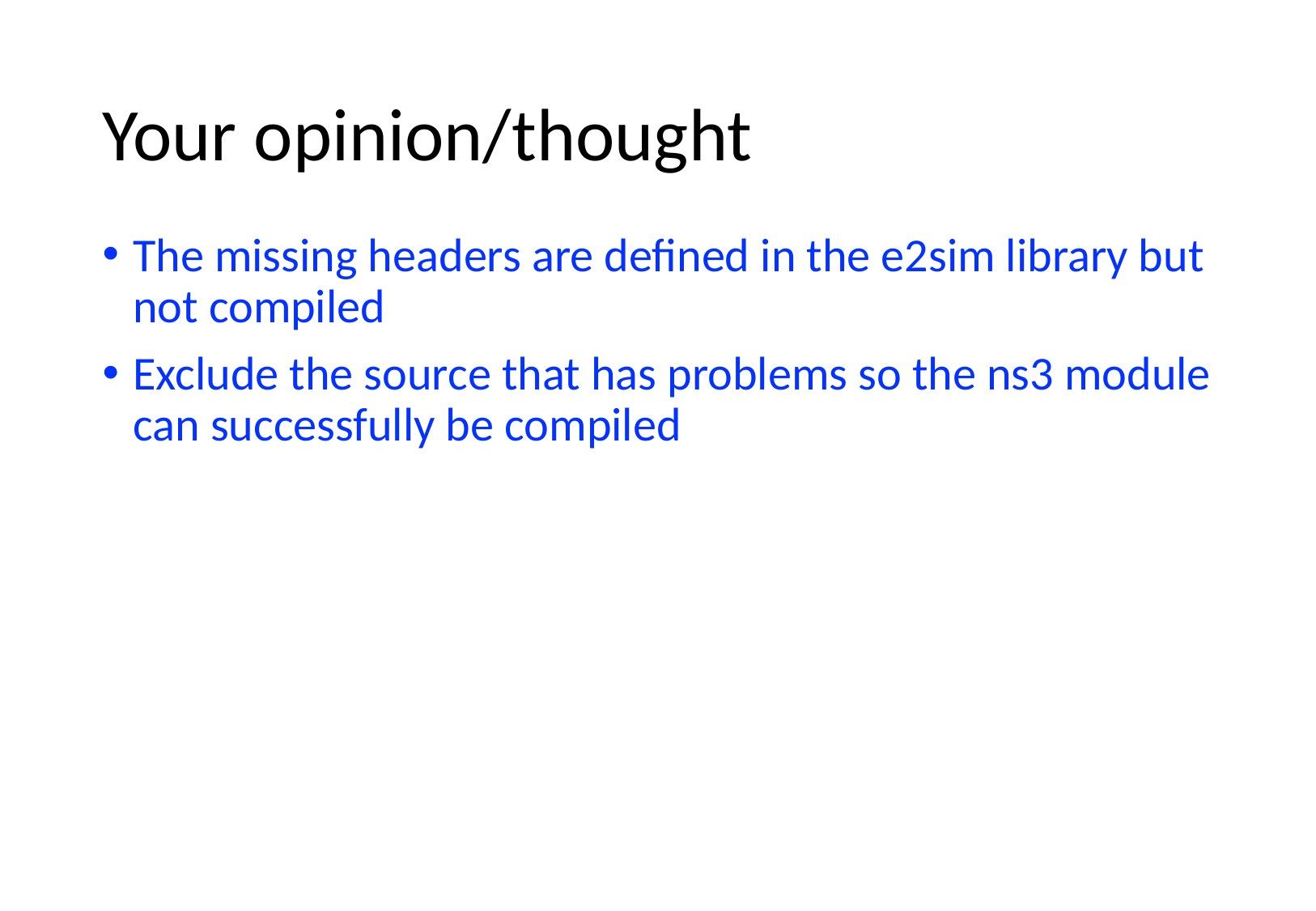

# Your opinion/thought
The missing headers are defined in the e2sim library but not compiled
Exclude the source that has problems so the ns3 module can successfully be compiled